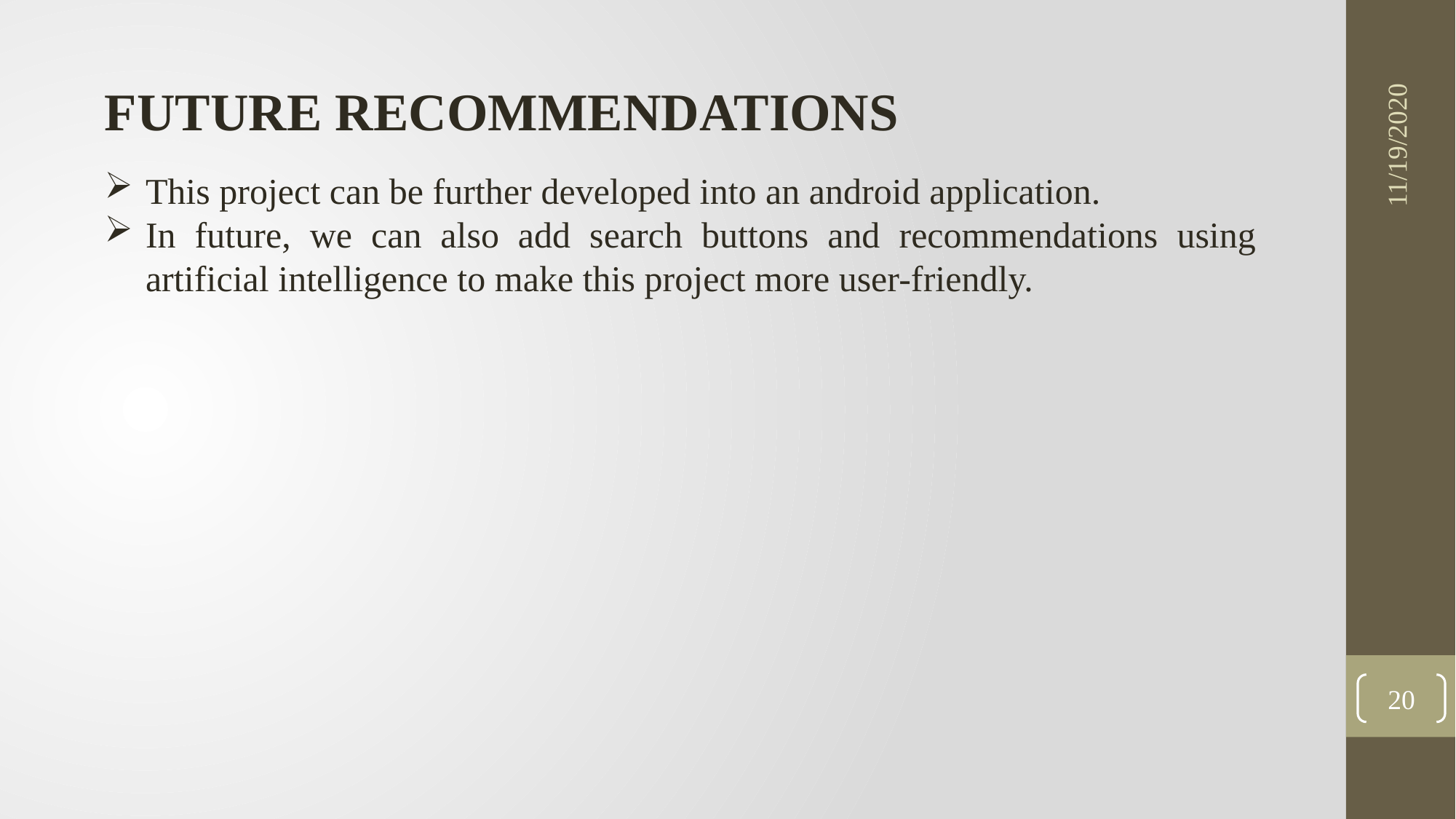

FUTURE RECOMMENDATIONS
This project can be further developed into an android application.
In future, we can also add search buttons and recommendations using artificial intelligence to make this project more user-friendly.
11/19/2020
20